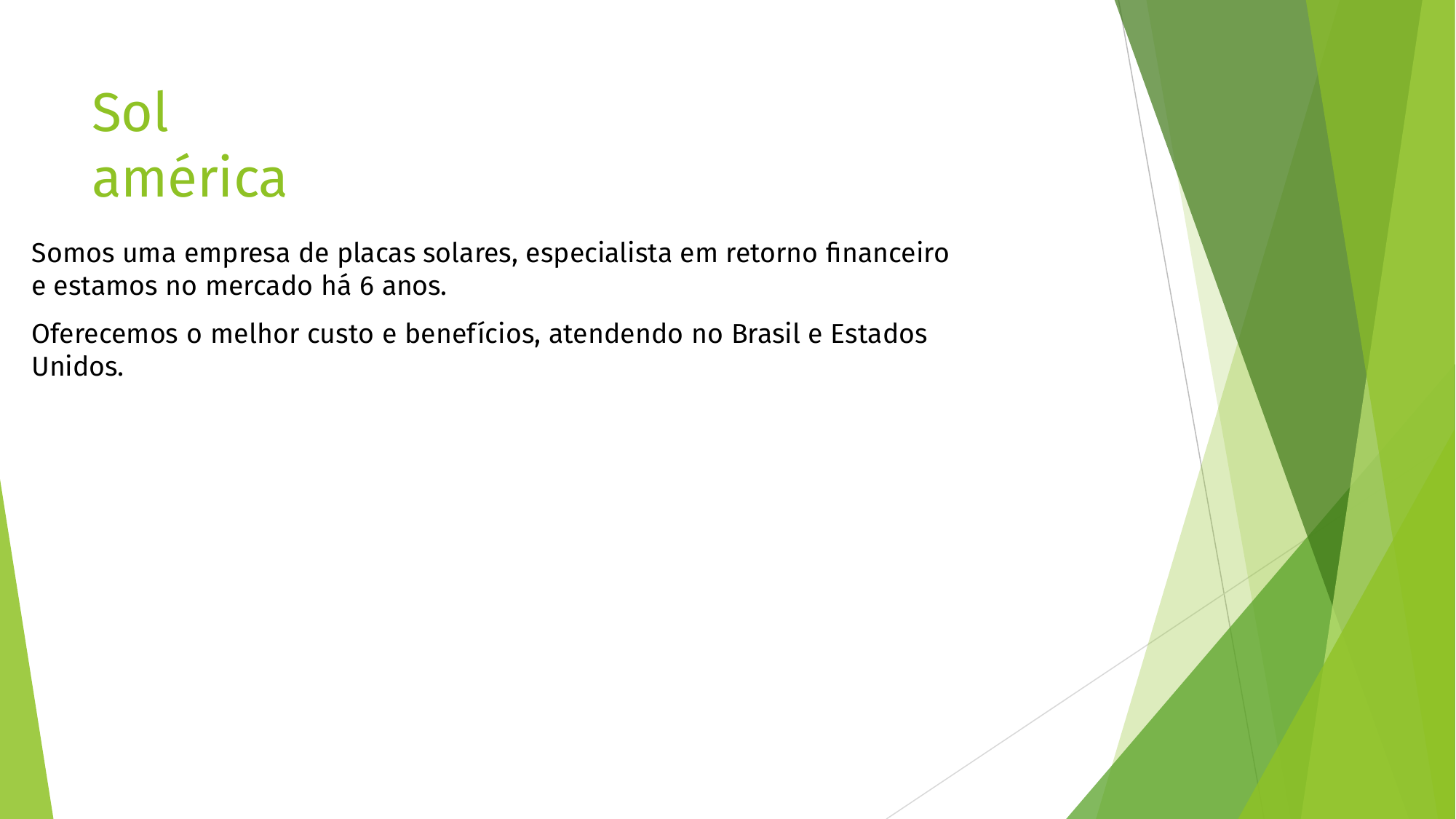

# Sol américa
Somos uma empresa de placas solares, especialista em retorno financeiro e estamos no mercado há 6 anos.
Oferecemos o melhor custo e benefícios, atendendo no Brasil e Estados Unidos.